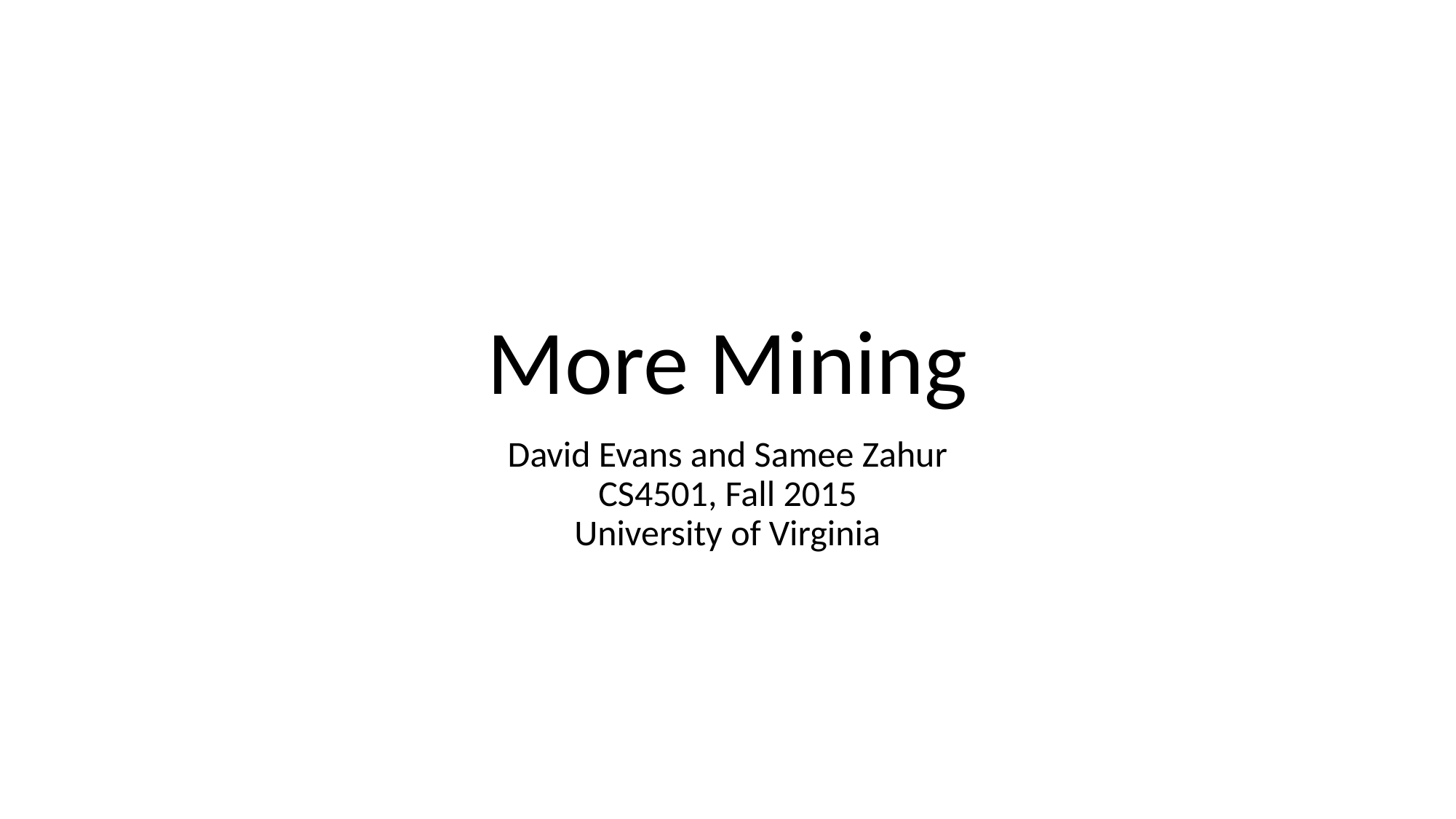

# More Mining
David Evans and Samee Zahur
CS4501, Fall 2015
University of Virginia